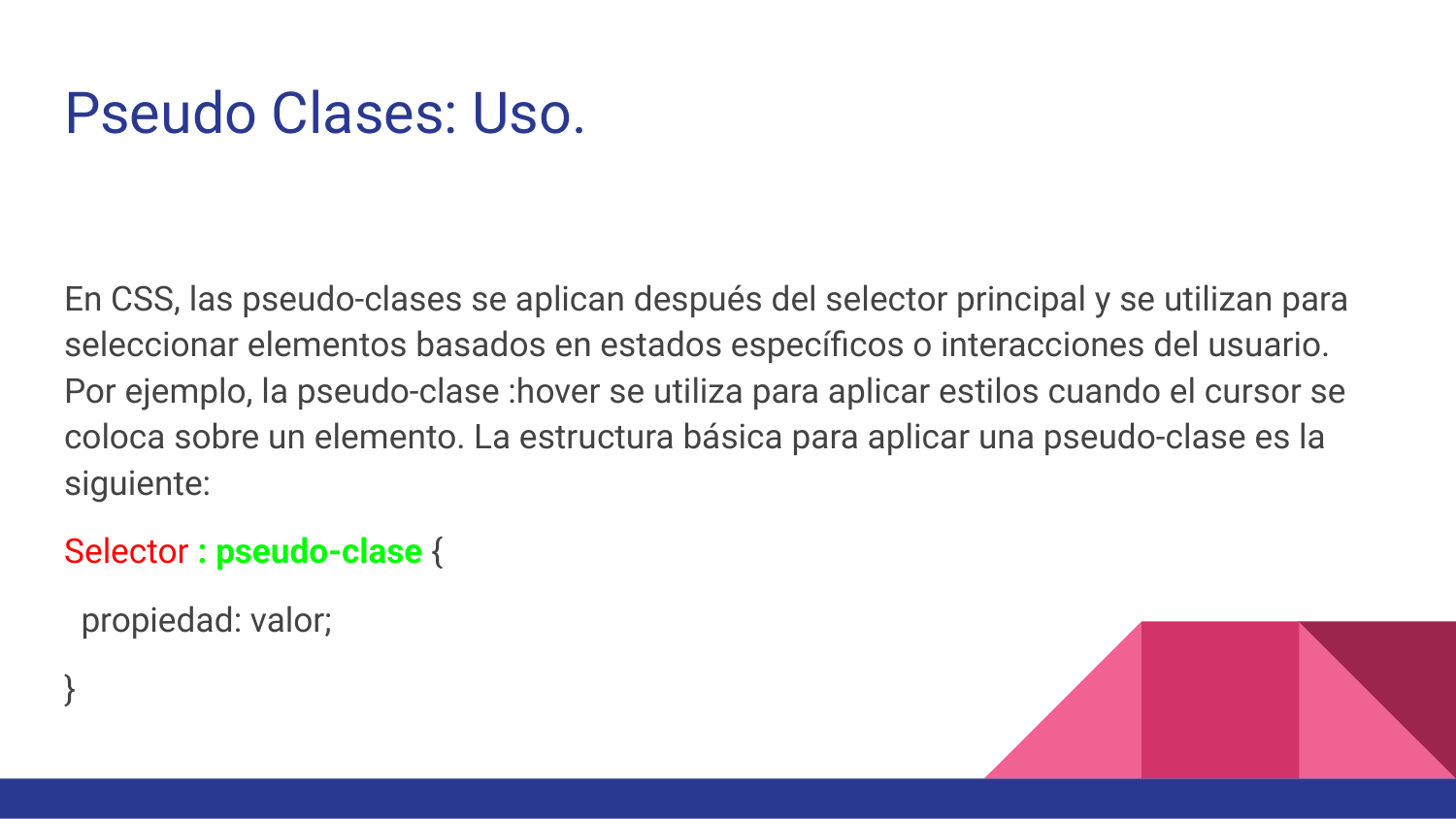

# Pseudo Clases: Uso.

En CSS, las pseudo-clases se aplican después del selector principal y se utilizan para seleccionar elementos basados en estados específicos o interacciones del usuario. Por ejemplo, la pseudo-clase :hover se utiliza para aplicar estilos cuando el cursor se coloca sobre un elemento. La estructura básica para aplicar una pseudo-clase es la siguiente:
Selector : pseudo-clase {
  propiedad: valor;
}